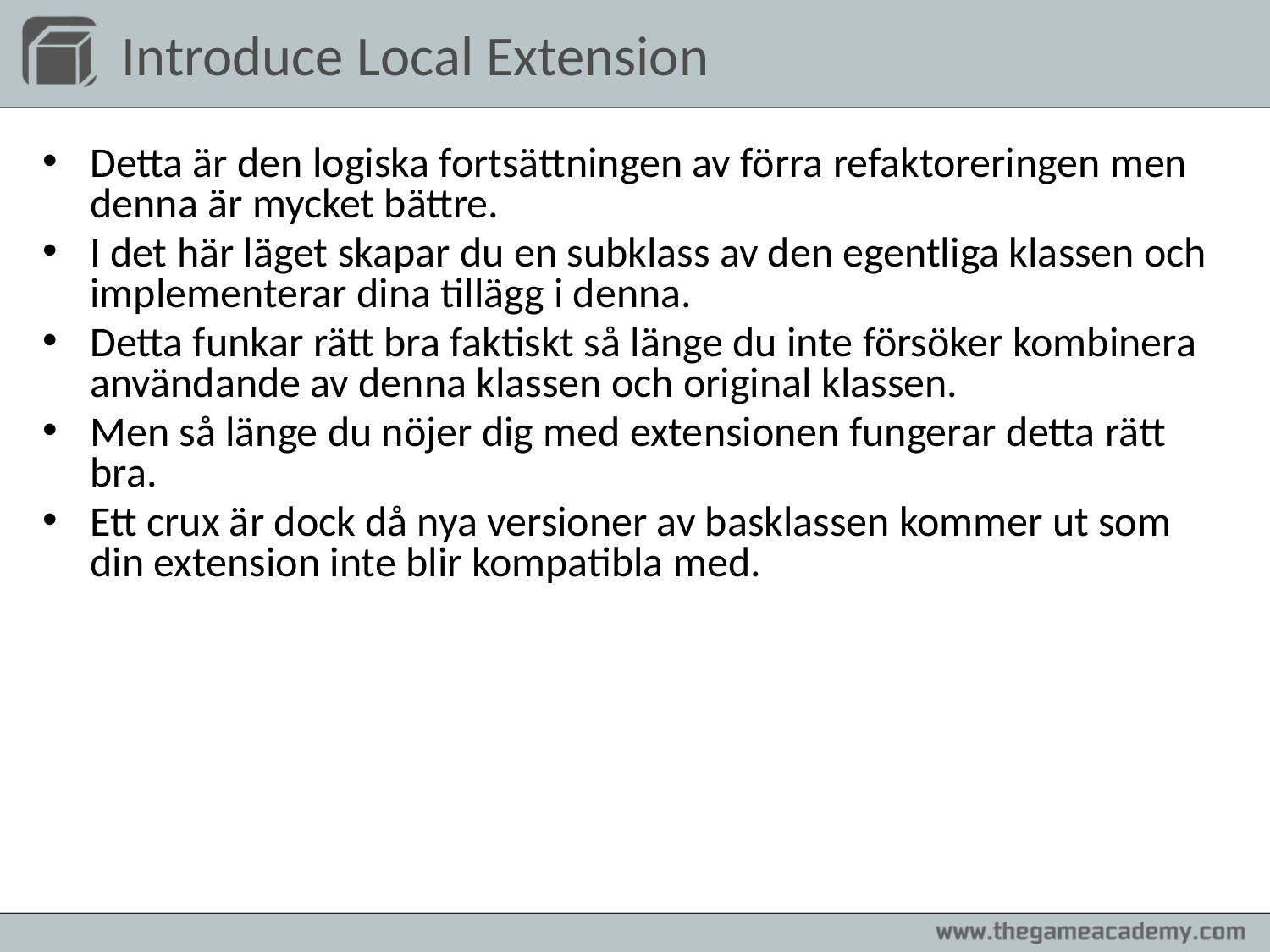

# Introduce Local Extension
Detta är den logiska fortsättningen av förra refaktoreringen men denna är mycket bättre.
I det här läget skapar du en subklass av den egentliga klassen och implementerar dina tillägg i denna.
Detta funkar rätt bra faktiskt så länge du inte försöker kombinera användande av denna klassen och original klassen.
Men så länge du nöjer dig med extensionen fungerar detta rätt bra.
Ett crux är dock då nya versioner av basklassen kommer ut som din extension inte blir kompatibla med.